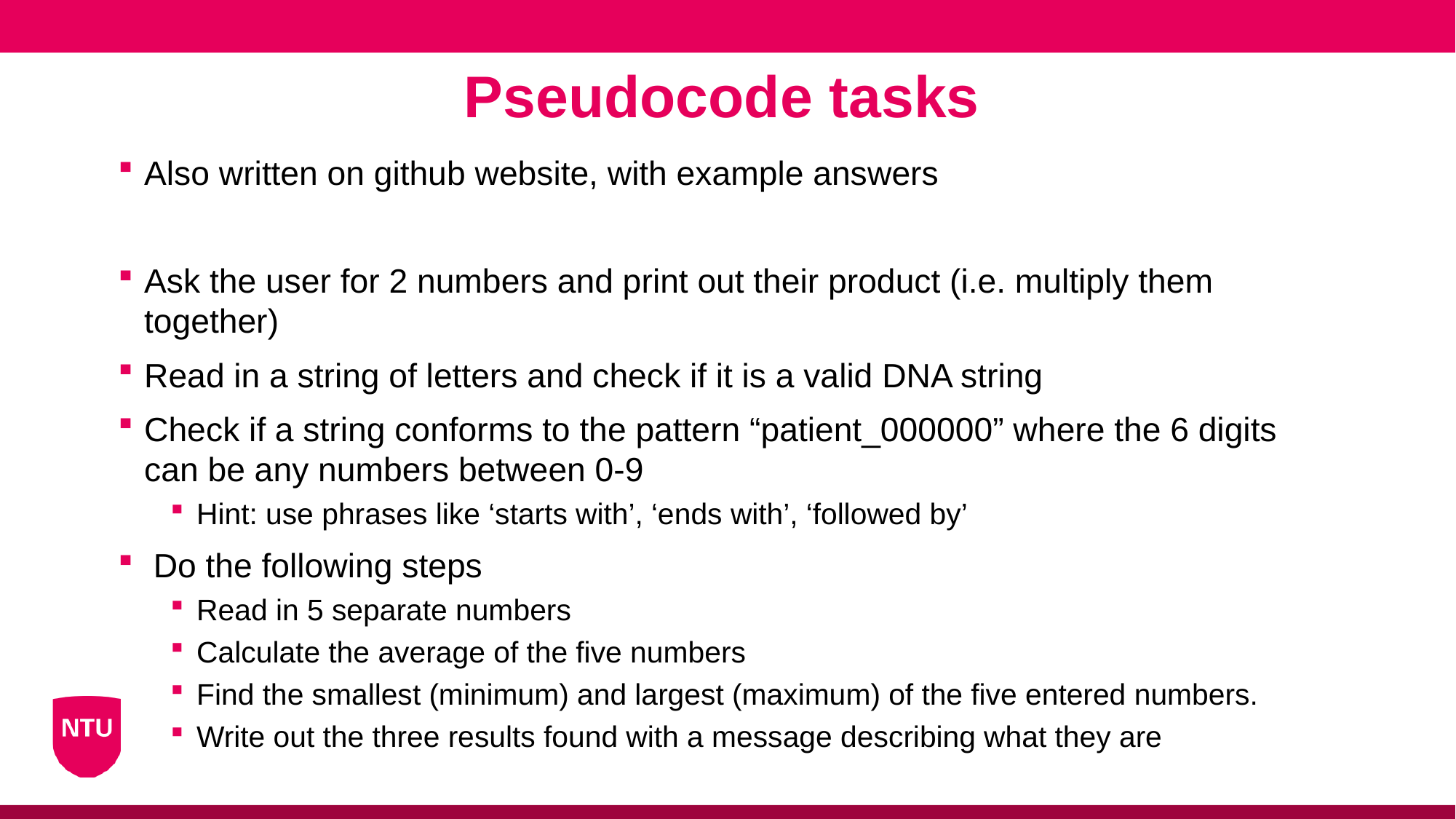

Pseudocode tasks
Also written on github website, with example answers

Ask the user for 2 numbers and print out their product (i.e. multiply them together)
Read in a string of letters and check if it is a valid DNA string
Check if a string conforms to the pattern “patient_000000” where the 6 digits can be any numbers between 0-9
Hint: use phrases like ‘starts with’, ‘ends with’, ‘followed by’
 Do the following steps
Read in 5 separate numbers
Calculate the average of the five numbers
Find the smallest (minimum) and largest (maximum) of the five entered numbers.
Write out the three results found with a message describing what they are